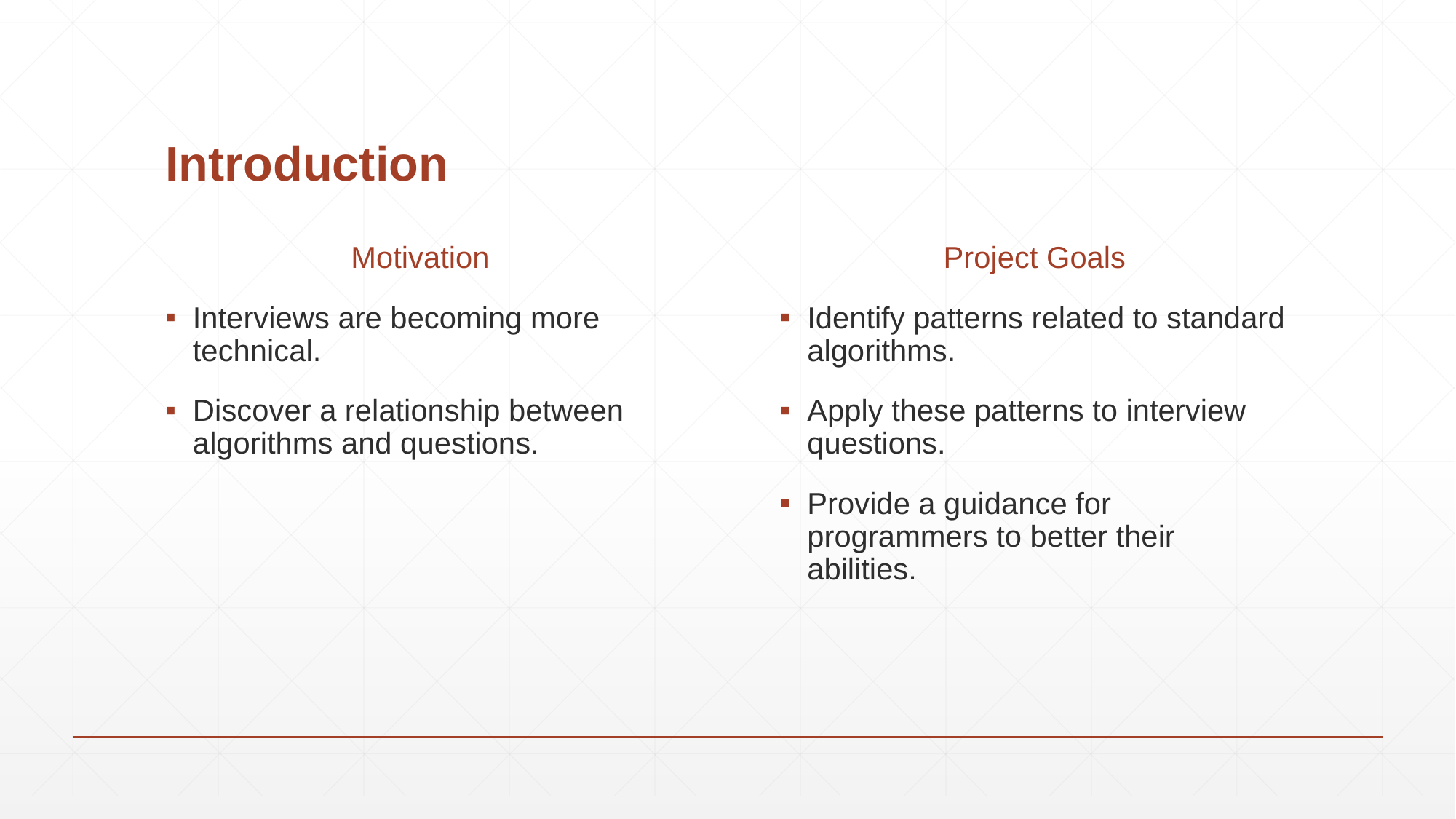

# Introduction
Motivation
Interviews are becoming more technical.
Discover a relationship between algorithms and questions.

Project Goals
Identify patterns related to standard algorithms.
Apply these patterns to interview questions.
Provide a guidance for programmers to better their abilities.